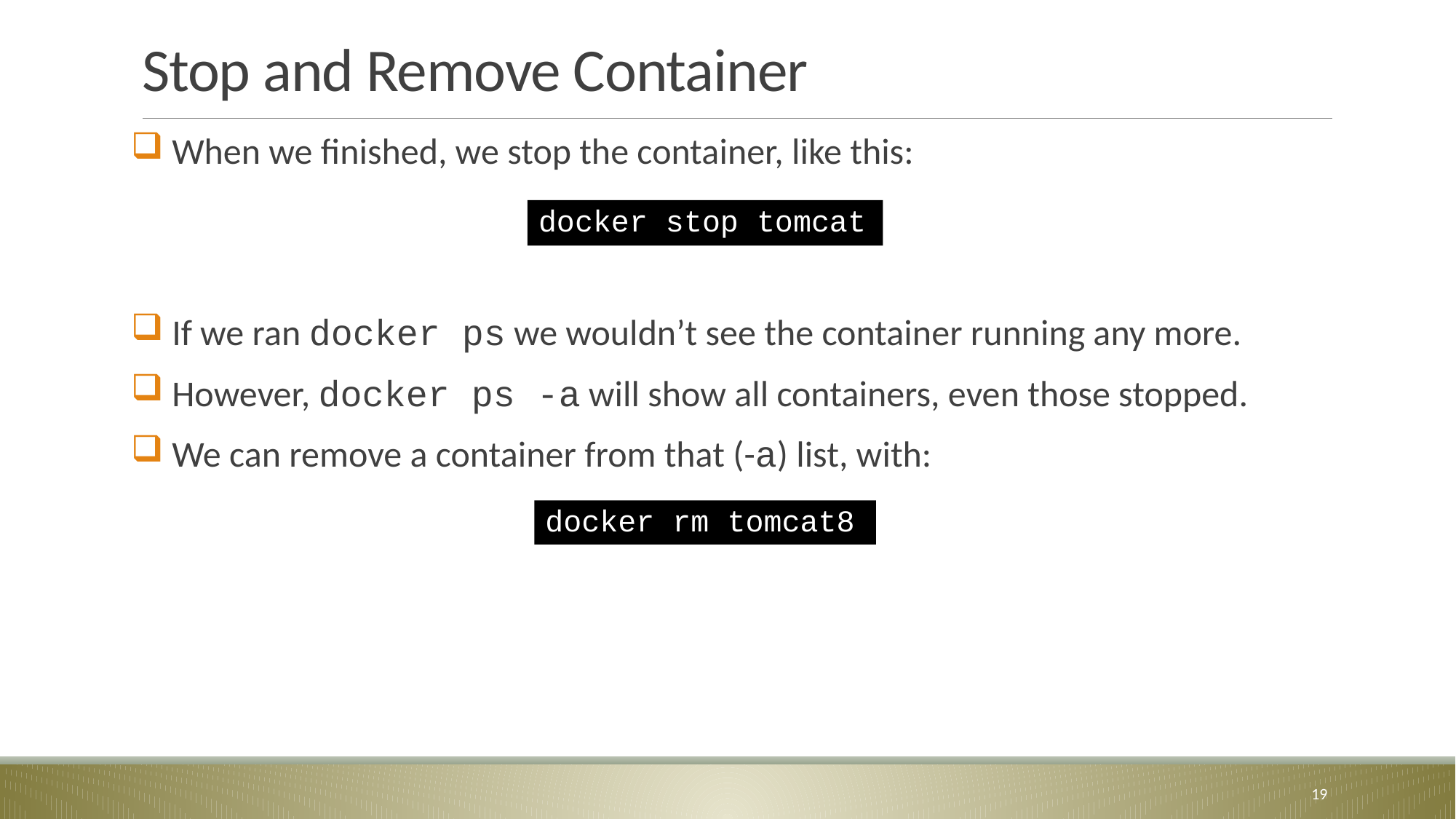

# Stop and Remove Container
 When we finished, we stop the container, like this:

 If we ran docker ps we wouldn’t see the container running any more.
 However, docker ps -a will show all containers, even those stopped.
 We can remove a container from that (-a) list, with:

docker stop tomcat
docker rm tomcat8

19